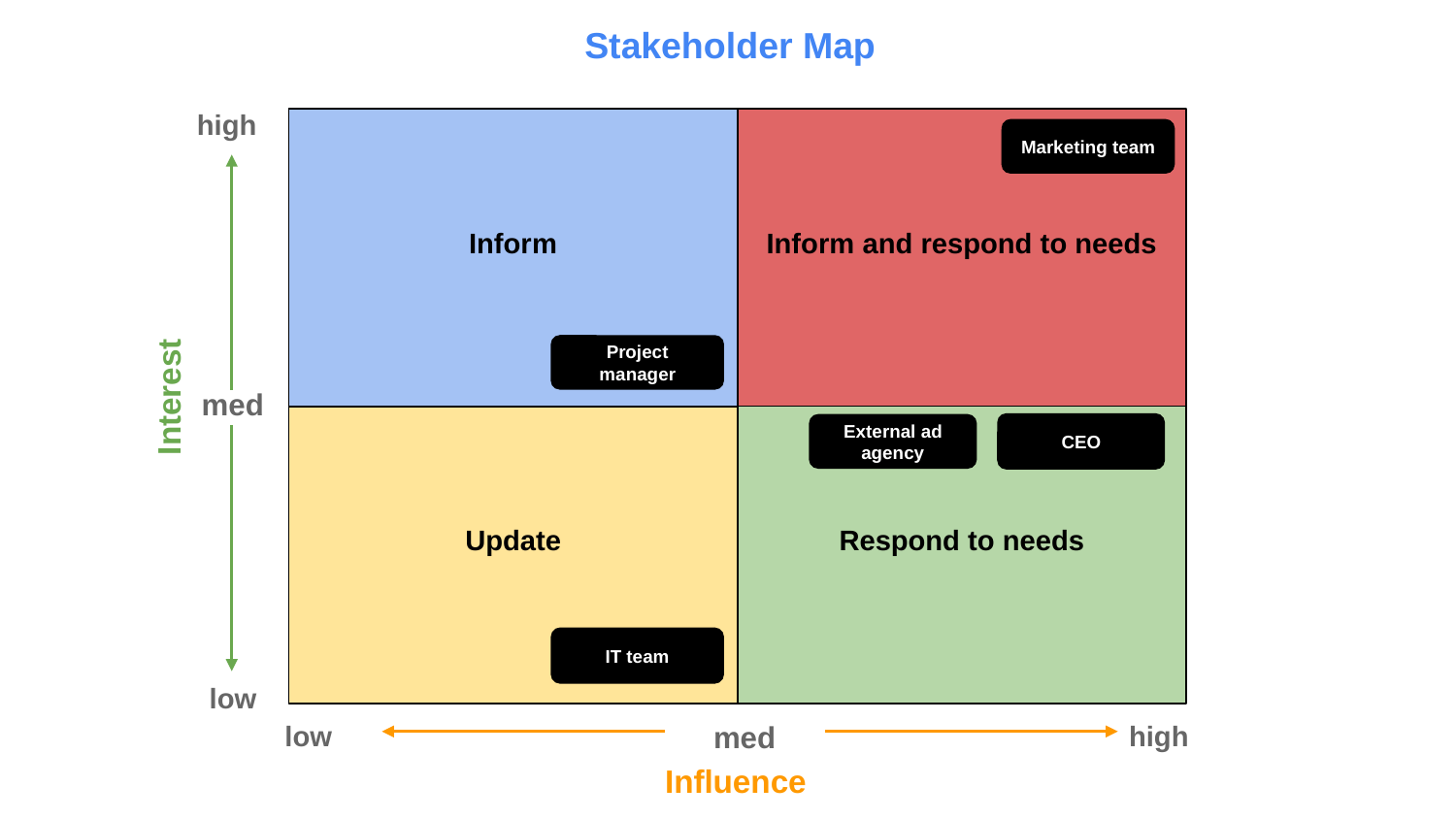

Stakeholder Map
high

Inform

Inform and respond to needs
Marketing team
Project manager
med
Interest

Respond to needs

Update
CEO
External ad agency
IT team
low
low
high
med
Influence